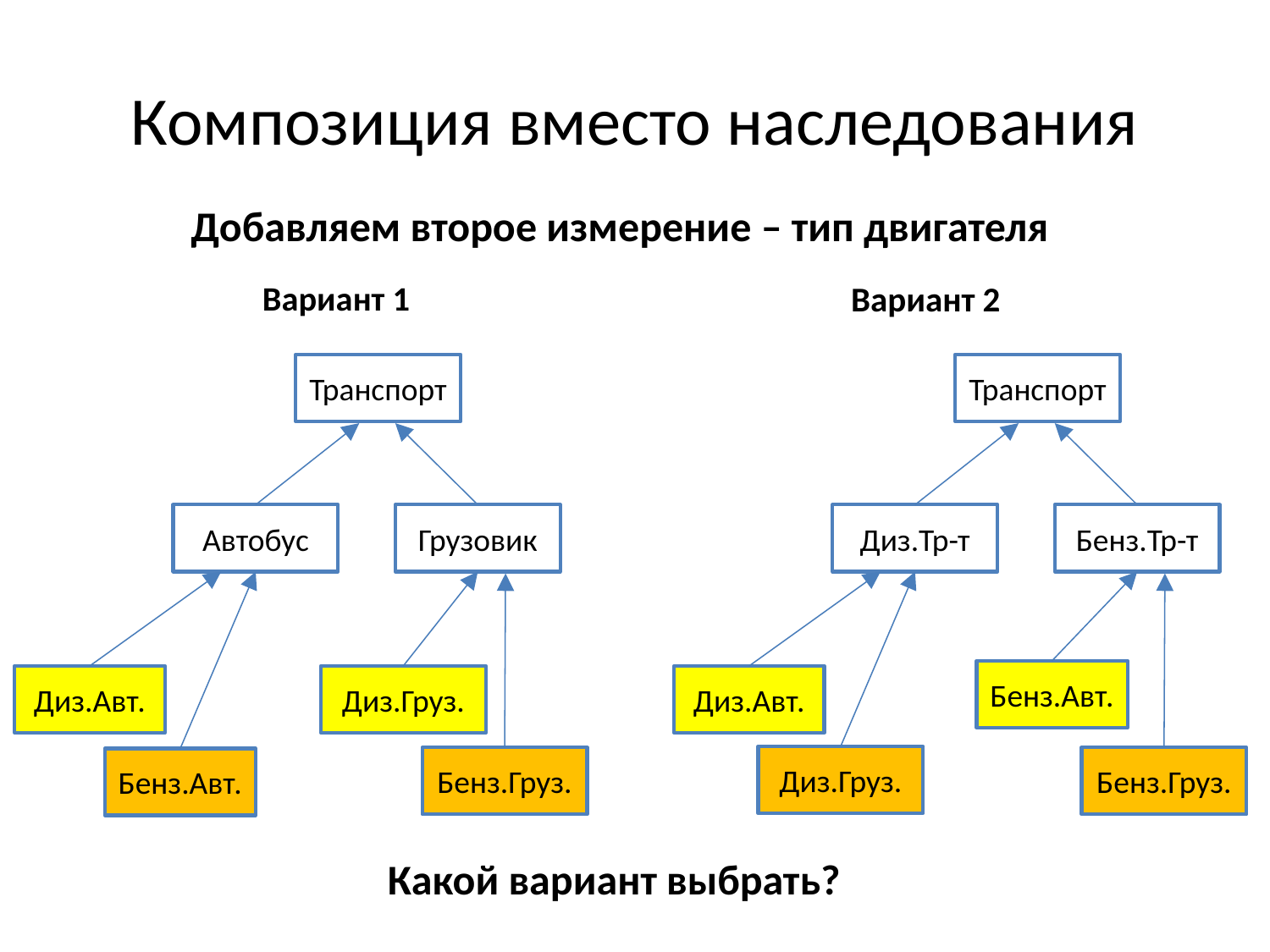

# Композиция вместо наследования
Добавляем второе измерение – тип двигателя
Вариант 1
Вариант 2
Транспорт
Транспорт
Автобус
Грузовик
Диз.Тр-т
Бенз.Тр-т
Бенз.Авт.
Диз.Авт.
Диз.Груз.
Диз.Авт.
Диз.Груз.
Бенз.Груз.
Бенз.Груз.
Бенз.Авт.
Какой вариант выбрать?